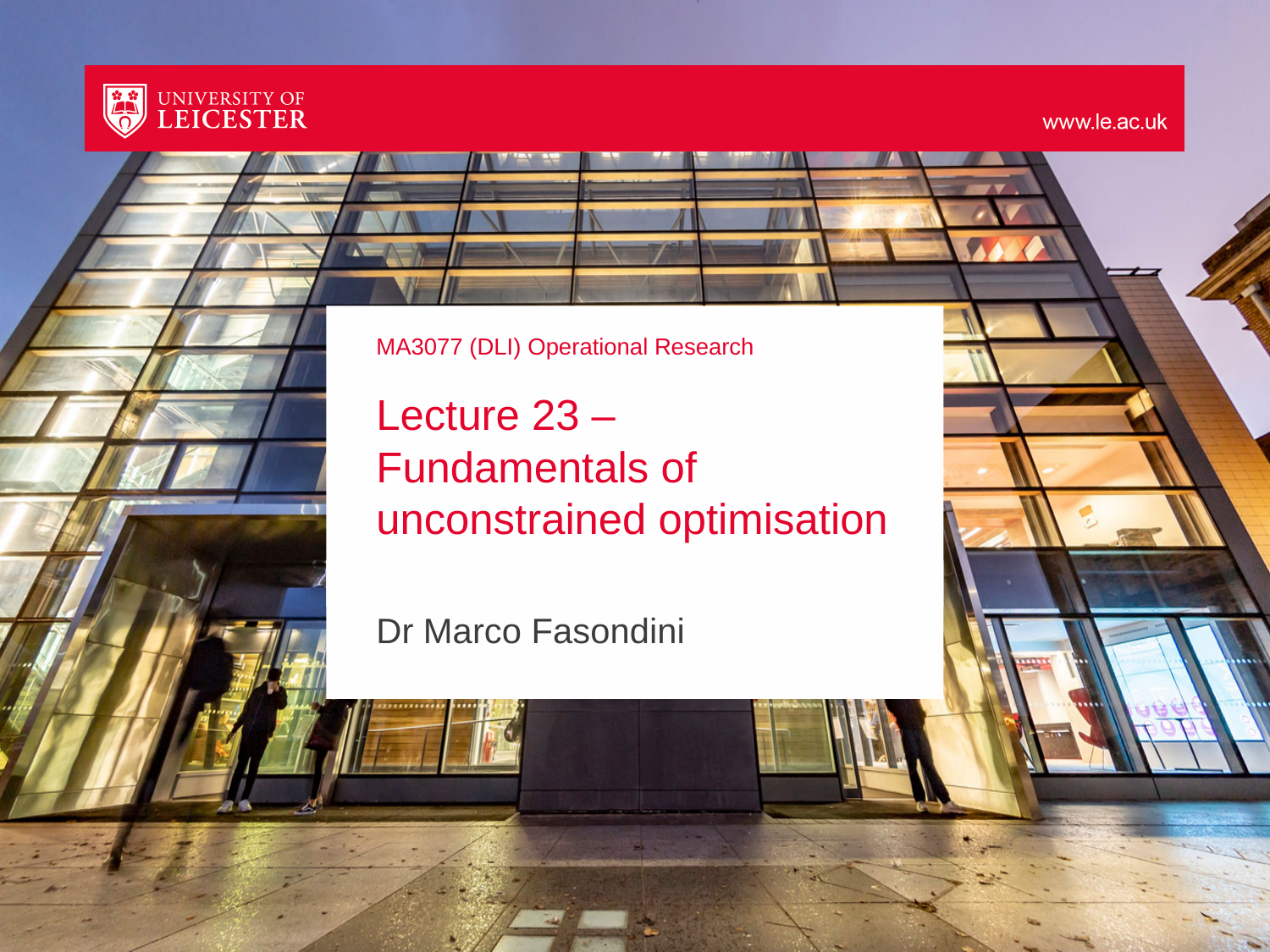

# MA3077 (DLI) Operational Research Lecture 23 – Fundamentals of unconstrained optimisation
Dr Marco Fasondini